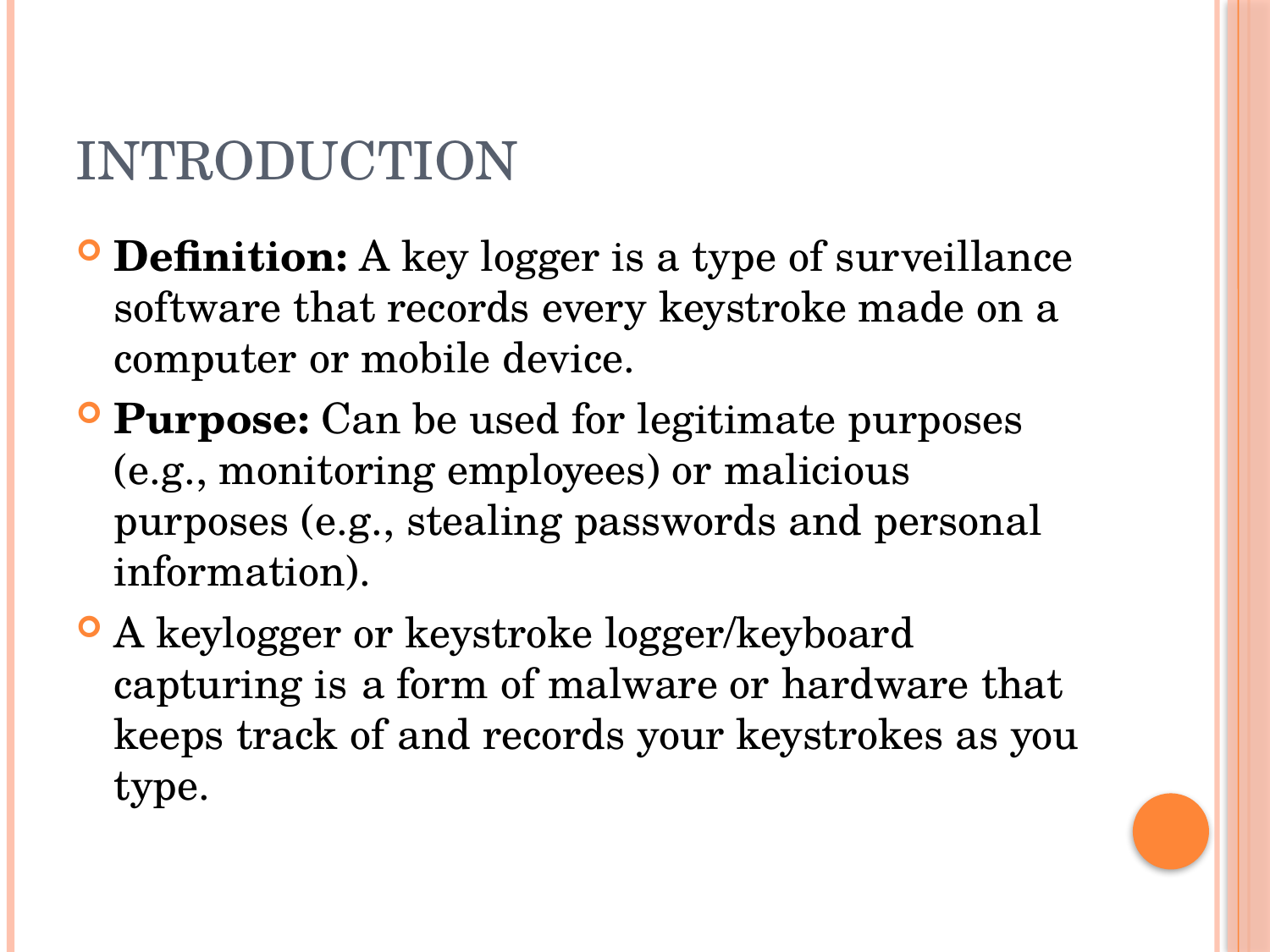

# Introduction
Definition: A key logger is a type of surveillance software that records every keystroke made on a computer or mobile device.
Purpose: Can be used for legitimate purposes (e.g., monitoring employees) or malicious purposes (e.g., stealing passwords and personal information).
A keylogger or keystroke logger/keyboard capturing is a form of malware or hardware that keeps track of and records your keystrokes as you type.